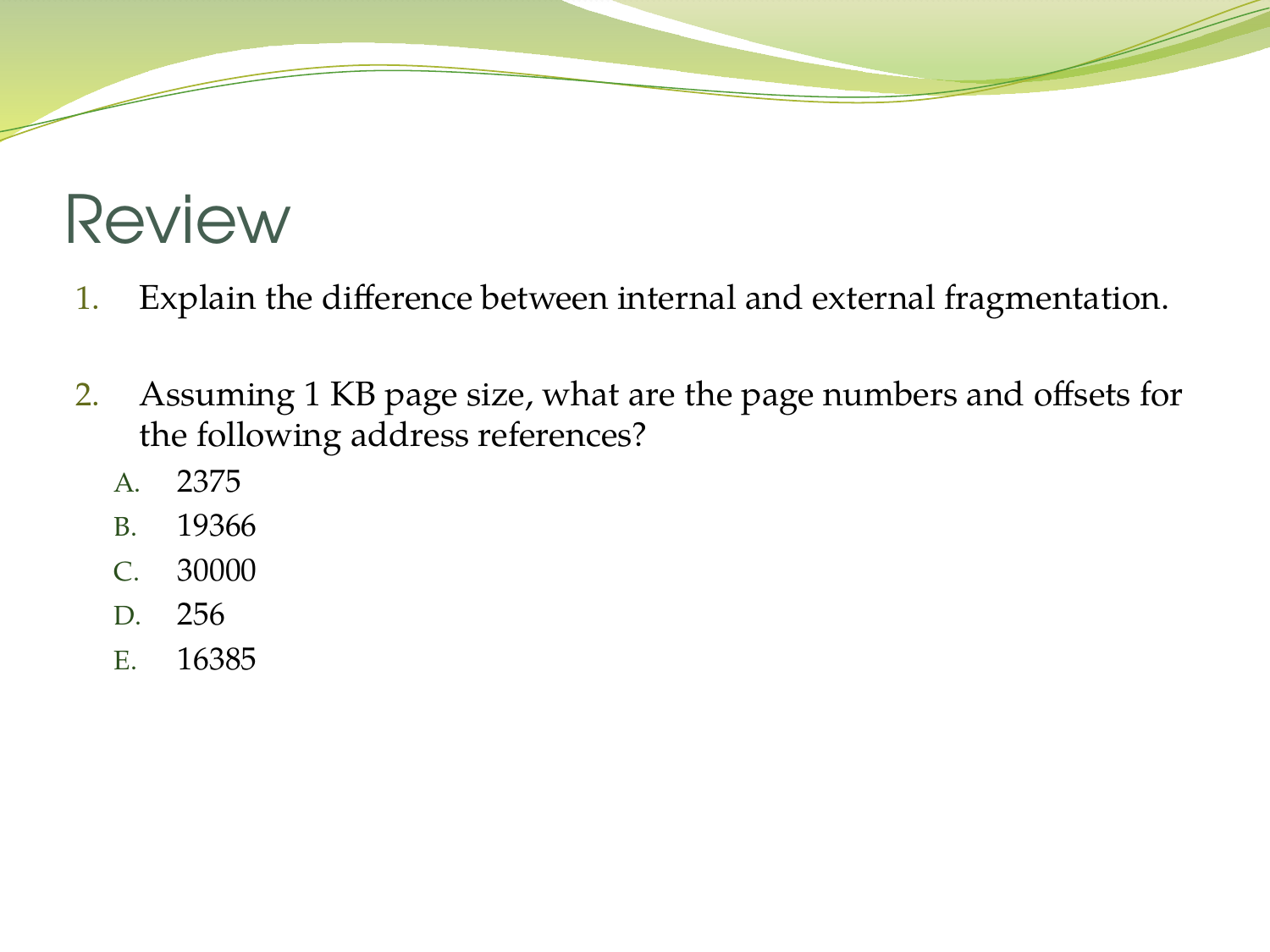

# Review
Explain the difference between internal and external fragmentation.

Assuming 1 KB page size, what are the page numbers and offsets for the following address references?
2375
19366
30000
256
16385